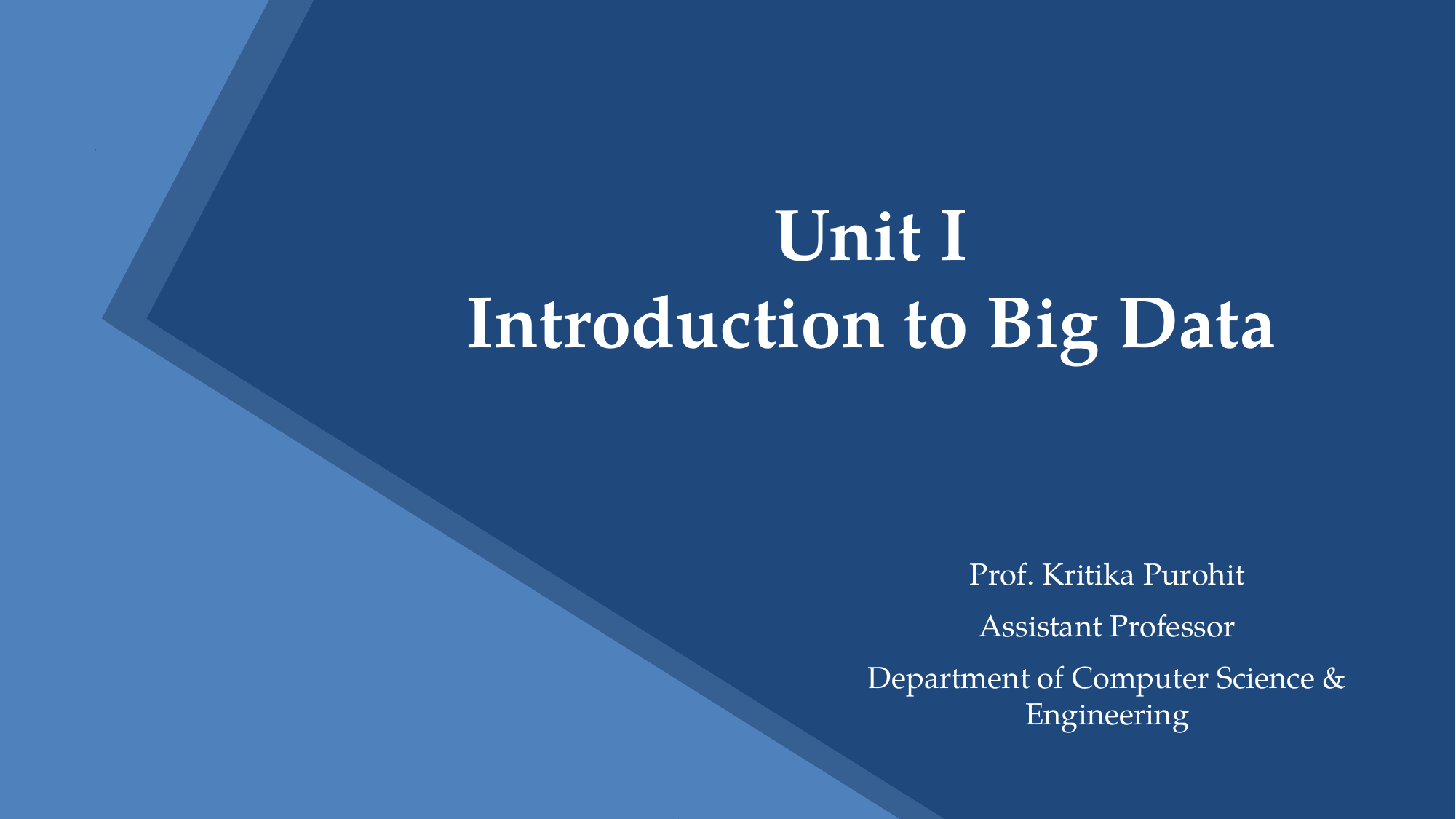

# Unit I Introduction to Big Data
Prof. Kritika Purohit
Assistant Professor
Department of Computer Science & Engineering